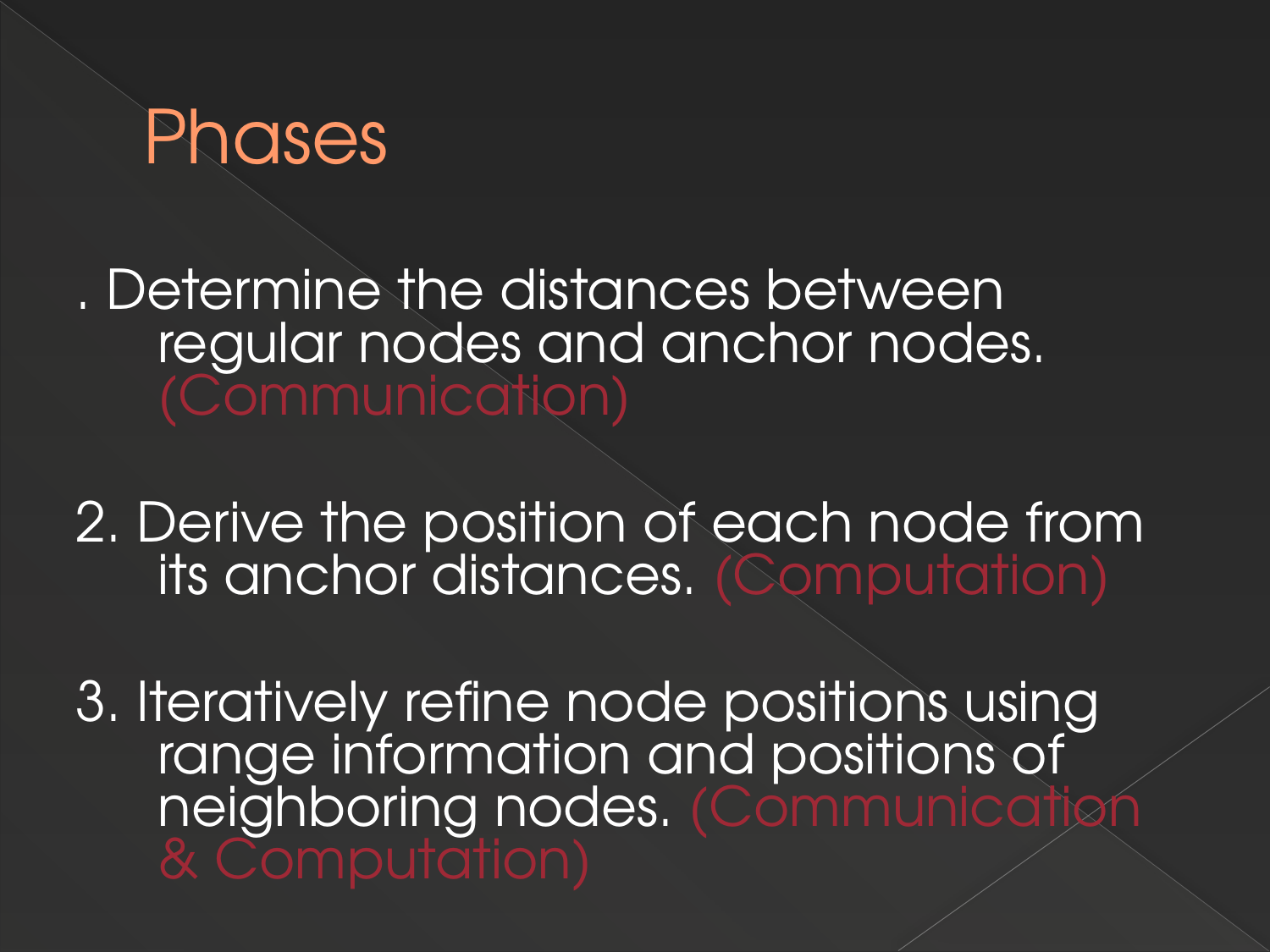

# Phases
. Determine the distances between regular nodes and anchor nodes. (Communication)

2. Derive the position of each node from its anchor distances. (Computation)

3. Iteratively refine node positions using range information and positions of neighboring nodes. (Communication & Computation)